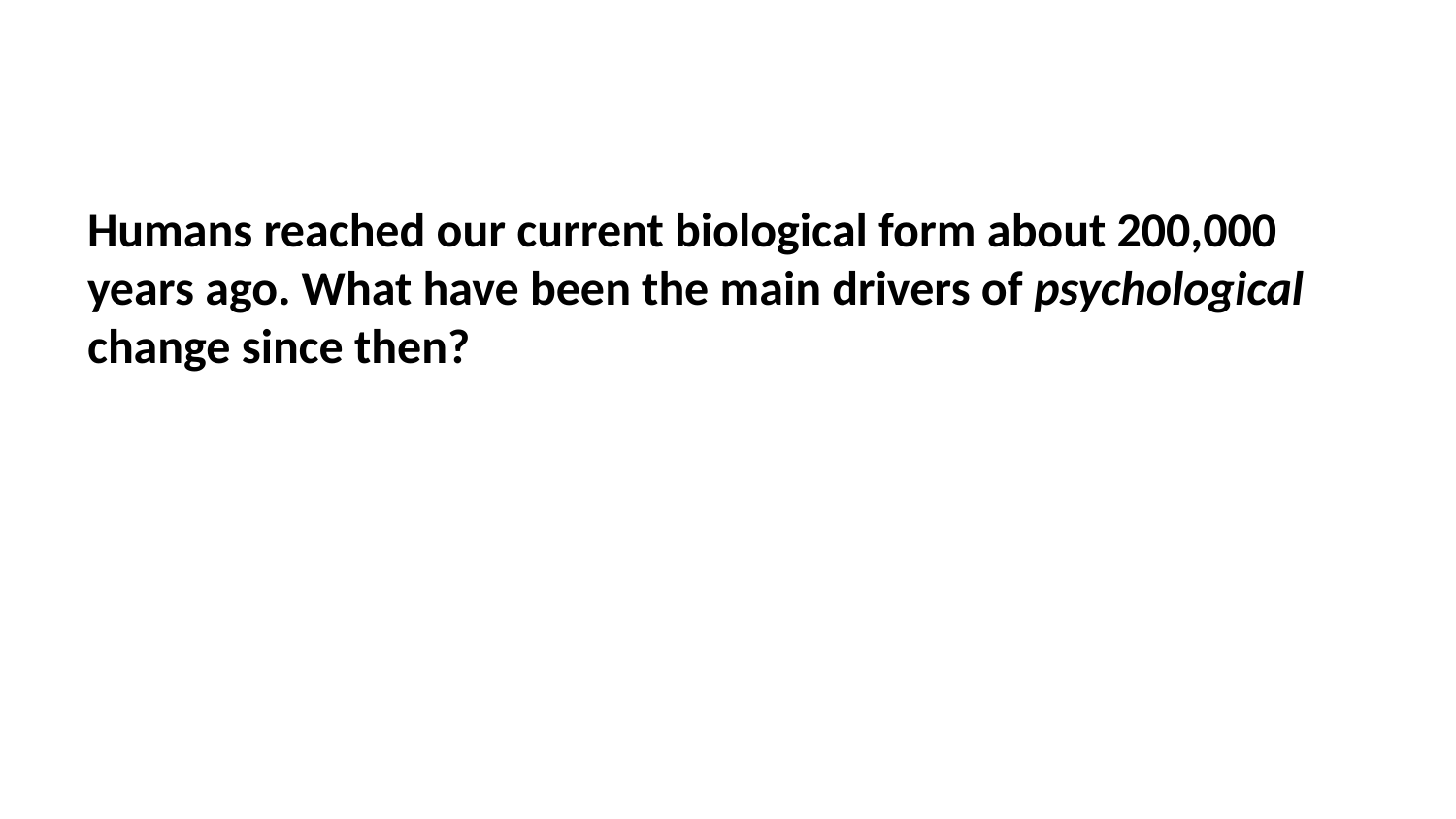

Humans reached our current biological form about 200,000 years ago. What have been the main drivers of psychological change since then?